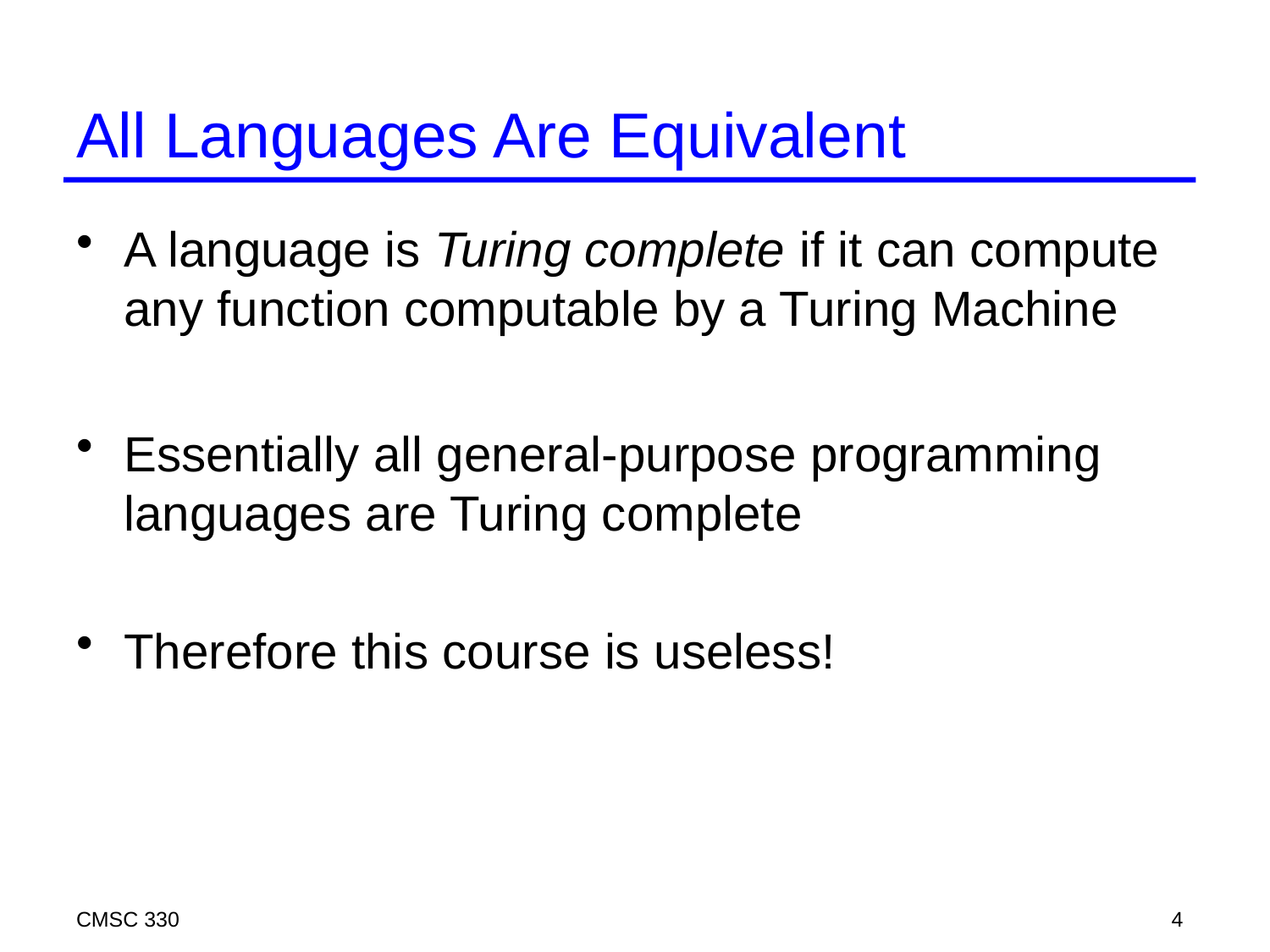

# All Languages Are Equivalent
A language is Turing complete if it can compute any function computable by a Turing Machine

Essentially all general-purpose programming languages are Turing complete

Therefore this course is useless!
CMSC 330
4